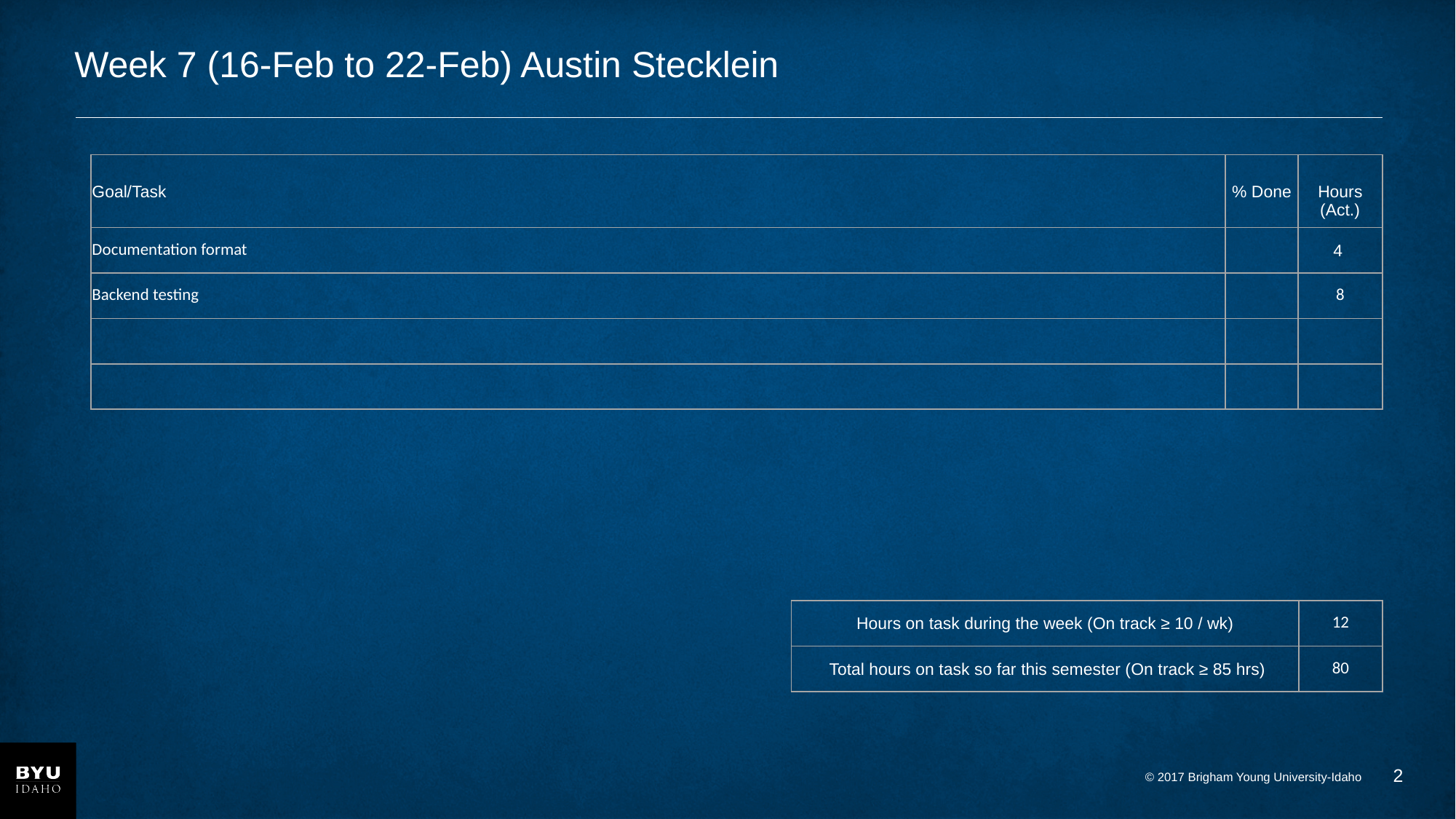

# Week 7 (16-Feb to 22-Feb) Austin Stecklein
| Goal/Task | % Done | Hours (Act.) |
| --- | --- | --- |
| Documentation format |  | 4 |
| Backend testing |  | 8 |
|  |  |  |
|  |  |  |
| Hours on task during the week (On track ≥ 10 / wk) | 12 |
| --- | --- |
| Total hours on task so far this semester (On track ≥ 85 hrs) | 80 |